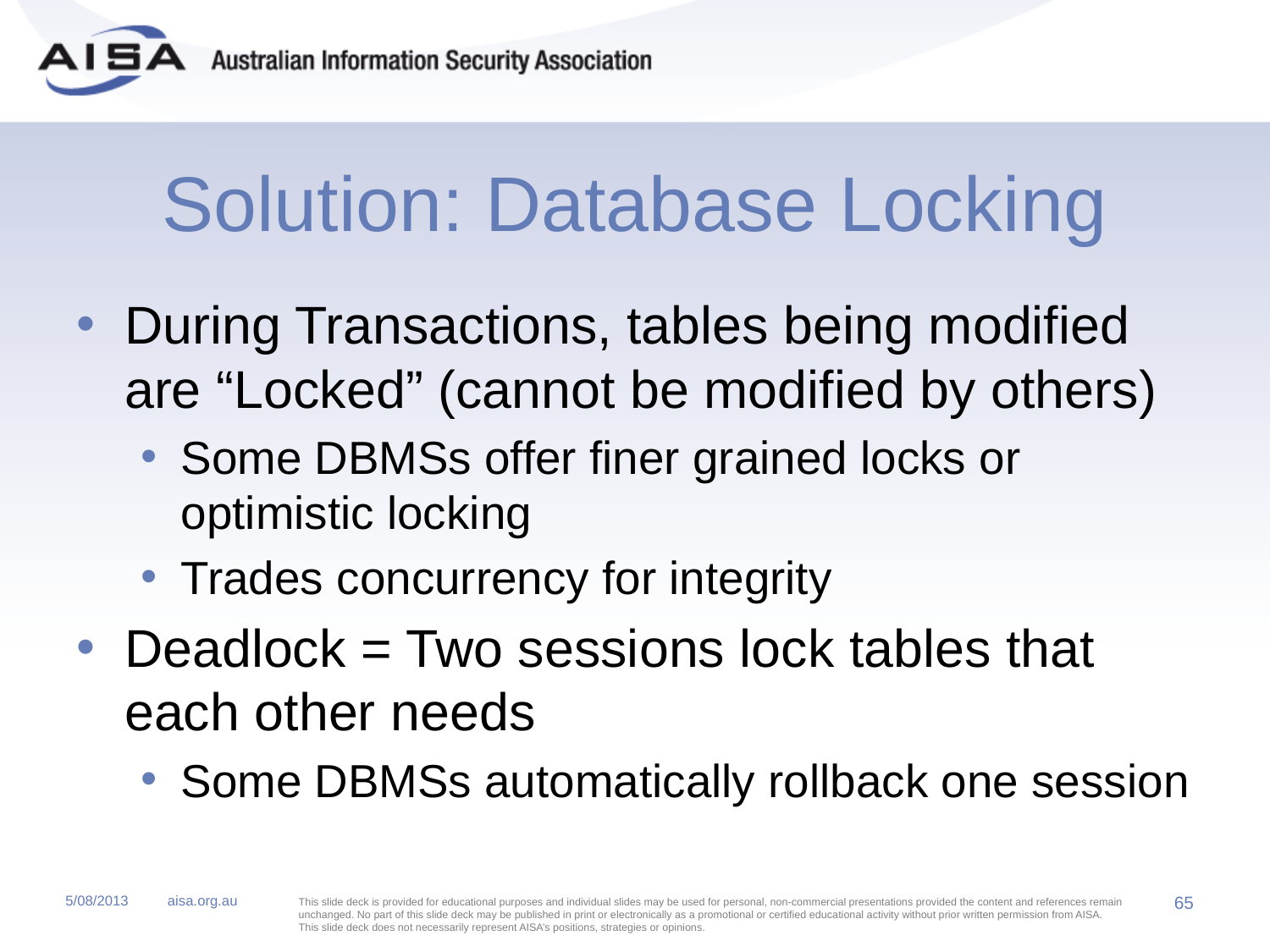

# Solution: Database Locking
During Transactions, tables being modified are “Locked” (cannot be modified by others)
Some DBMSs offer finer grained locks or optimistic locking
Trades concurrency for integrity
Deadlock = Two sessions lock tables that each other needs
Some DBMSs automatically rollback one session